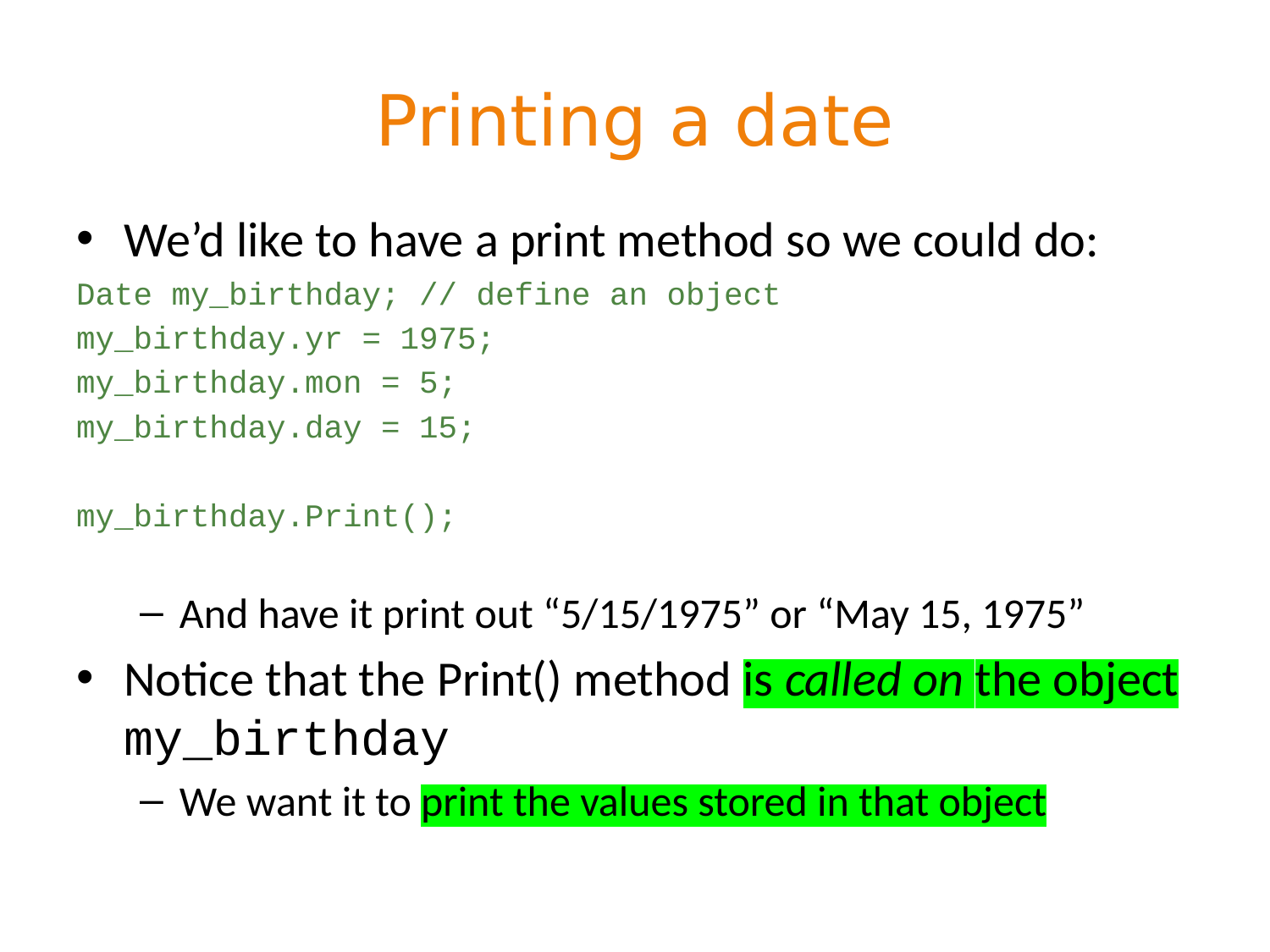

# Printing a date
We’d like to have a print method so we could do:
Date my_birthday; // define an object
my_birthday.yr = 1975;
my_birthday.mon = 5;
my_birthday.day = 15;

my_birthday.Print();

And have it print out “5/15/1975” or “May 15, 1975”
Notice that the Print() method is called on the object my_birthday
We want it to print the values stored in that object